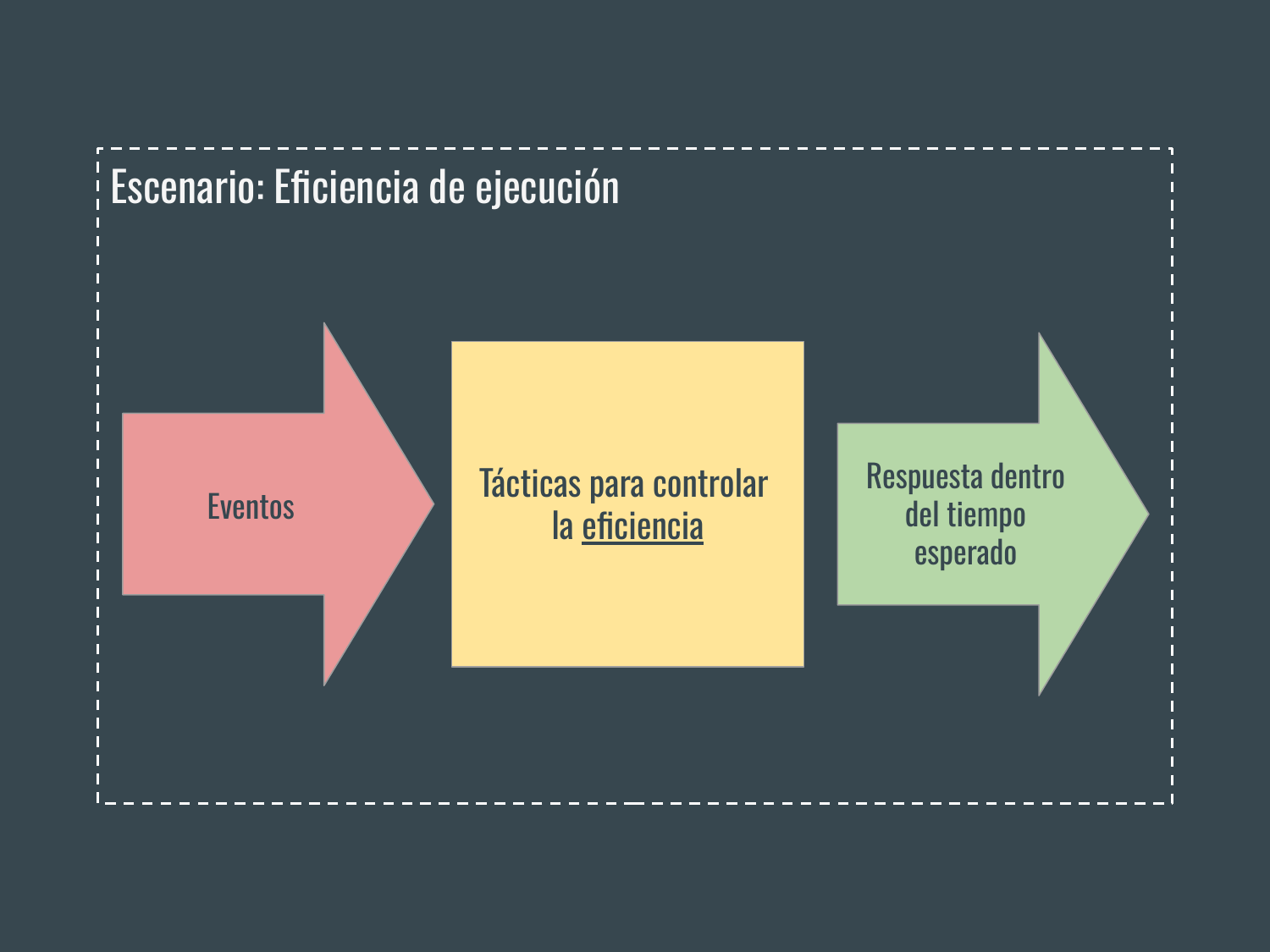

Escenario: Eficiencia de ejecución
Eventos
Respuesta dentro
del tiempo esperado
Tácticas para controlar
la eficiencia